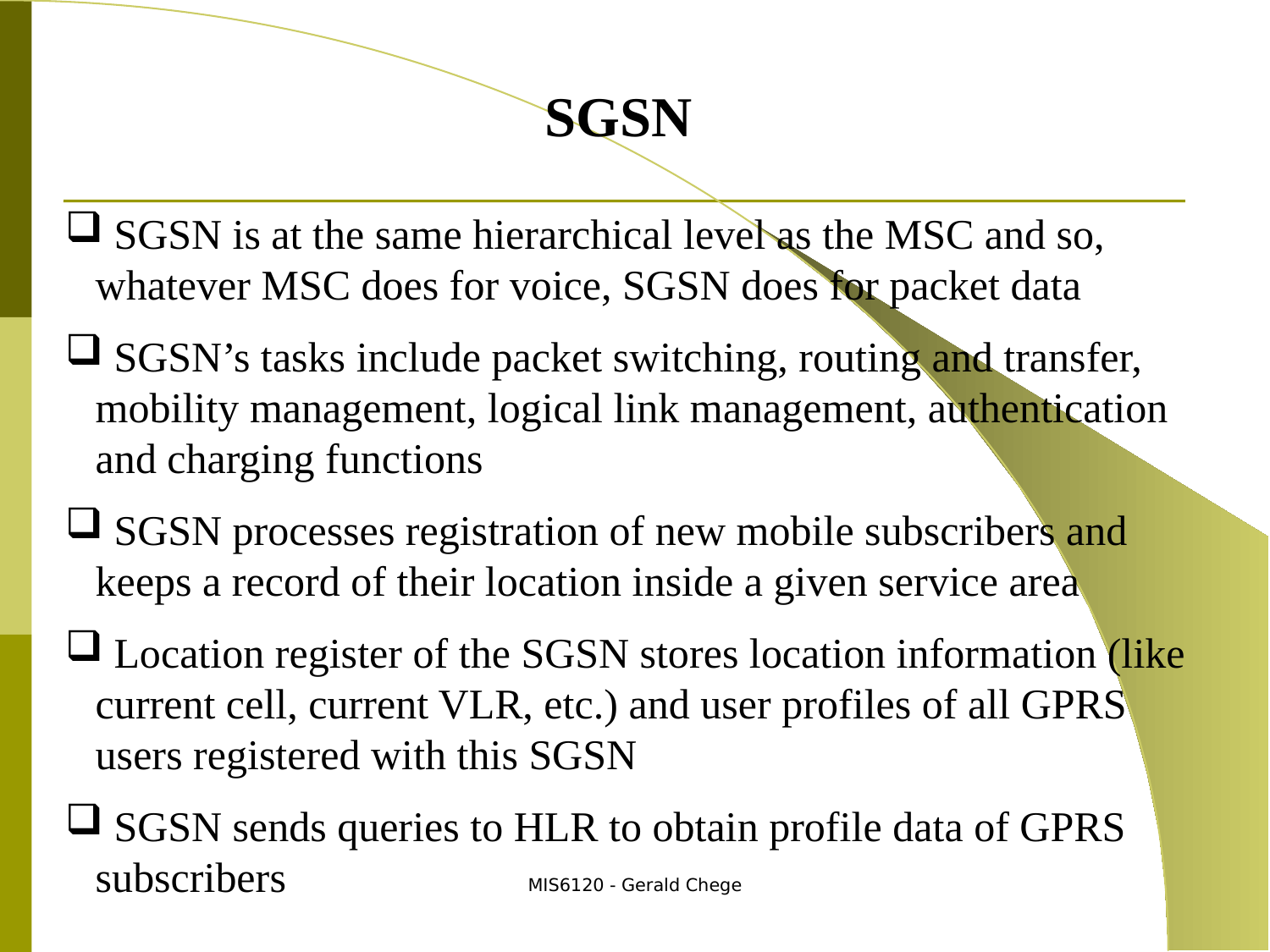

SGSN
 SGSN is at the same hierarchical level as the MSC and so, whatever MSC does for voice, SGSN does for packet data
 SGSN’s tasks include packet switching, routing and transfer, mobility management, logical link management, authentication and charging functions
 SGSN processes registration of new mobile subscribers and keeps a record of their location inside a given service area
 Location register of the SGSN stores location information (like current cell, current VLR, etc.) and user profiles of all GPRS users registered with this SGSN
 SGSN sends queries to HLR to obtain profile data of GPRS subscribers
MIS6120 - Gerald Chege